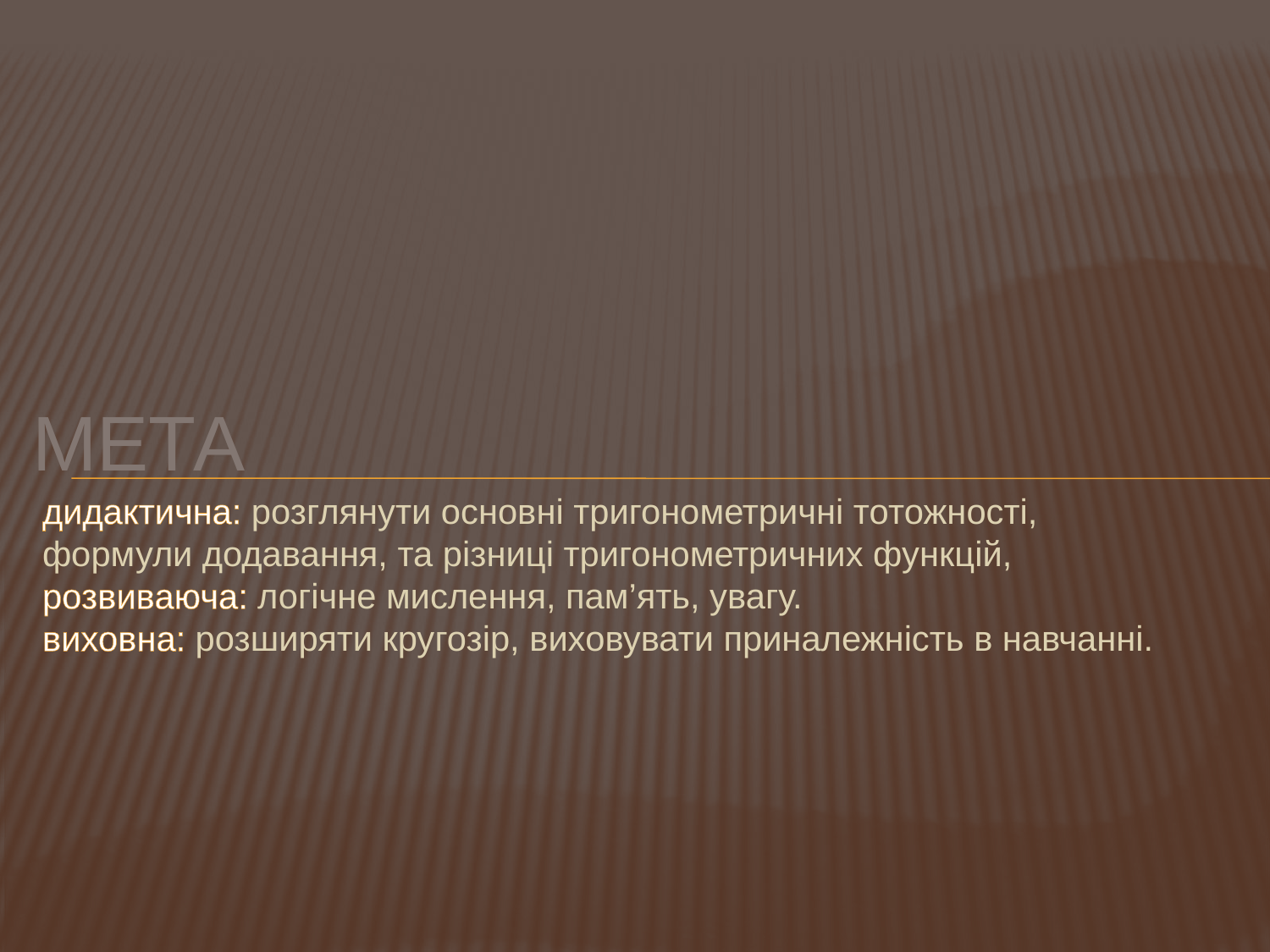

# МЕТА
дидактична: розглянути основні тригонометричні тотожності, формули додавання, та різниці тригонометричних функцій,
розвиваюча: логічне мислення, пам’ять, увагу.
виховна: розширяти кругозір, виховувати приналежність в навчанні.